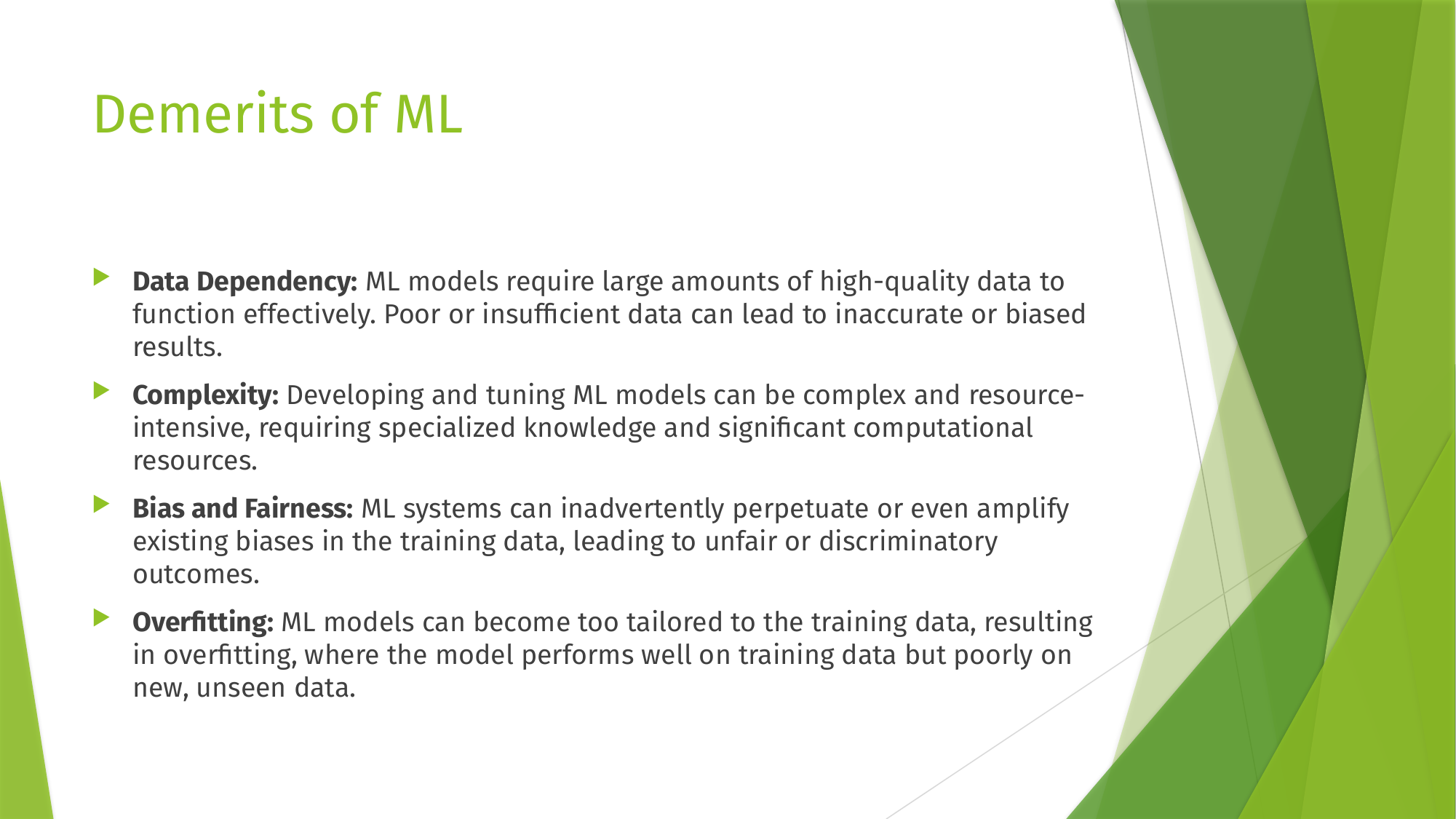

# Demerits of ML
Data Dependency: ML models require large amounts of high-quality data to function effectively. Poor or insufficient data can lead to inaccurate or biased results.
Complexity: Developing and tuning ML models can be complex and resource-intensive, requiring specialized knowledge and significant computational resources.
Bias and Fairness: ML systems can inadvertently perpetuate or even amplify existing biases in the training data, leading to unfair or discriminatory outcomes.
Overfitting: ML models can become too tailored to the training data, resulting in overfitting, where the model performs well on training data but poorly on new, unseen data.